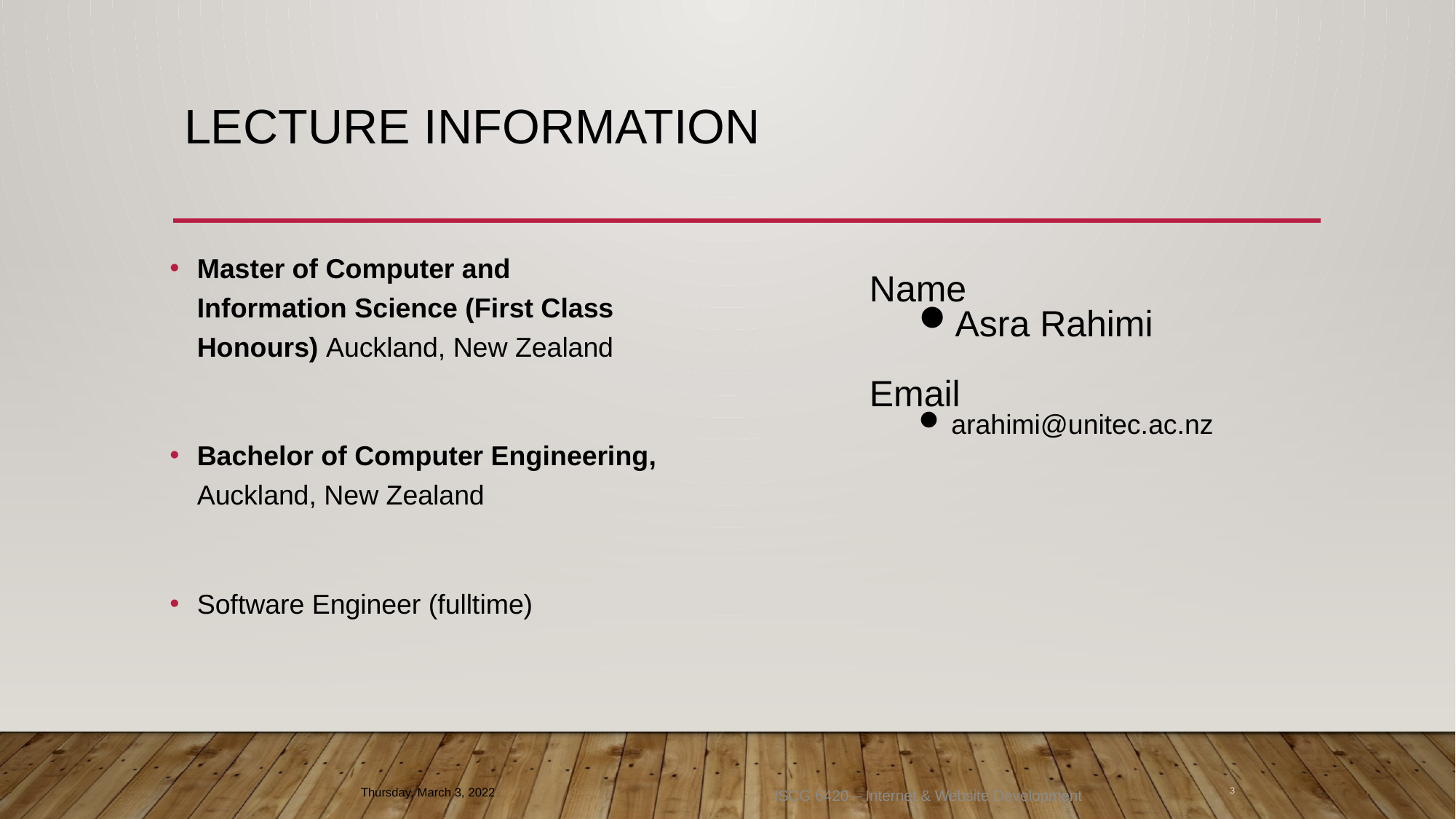

# Lecture Information
Master of Computer and Information Science (First Class Honours) Auckland, New Zealand

Bachelor of Computer Engineering,  Auckland, New Zealand

Software Engineer (fulltime)

Name
Asra Rahimi

Email
arahimi@unitec.ac.nz
ISCG 6420 – Internet & Website Development
Thursday, March 3, 2022
3